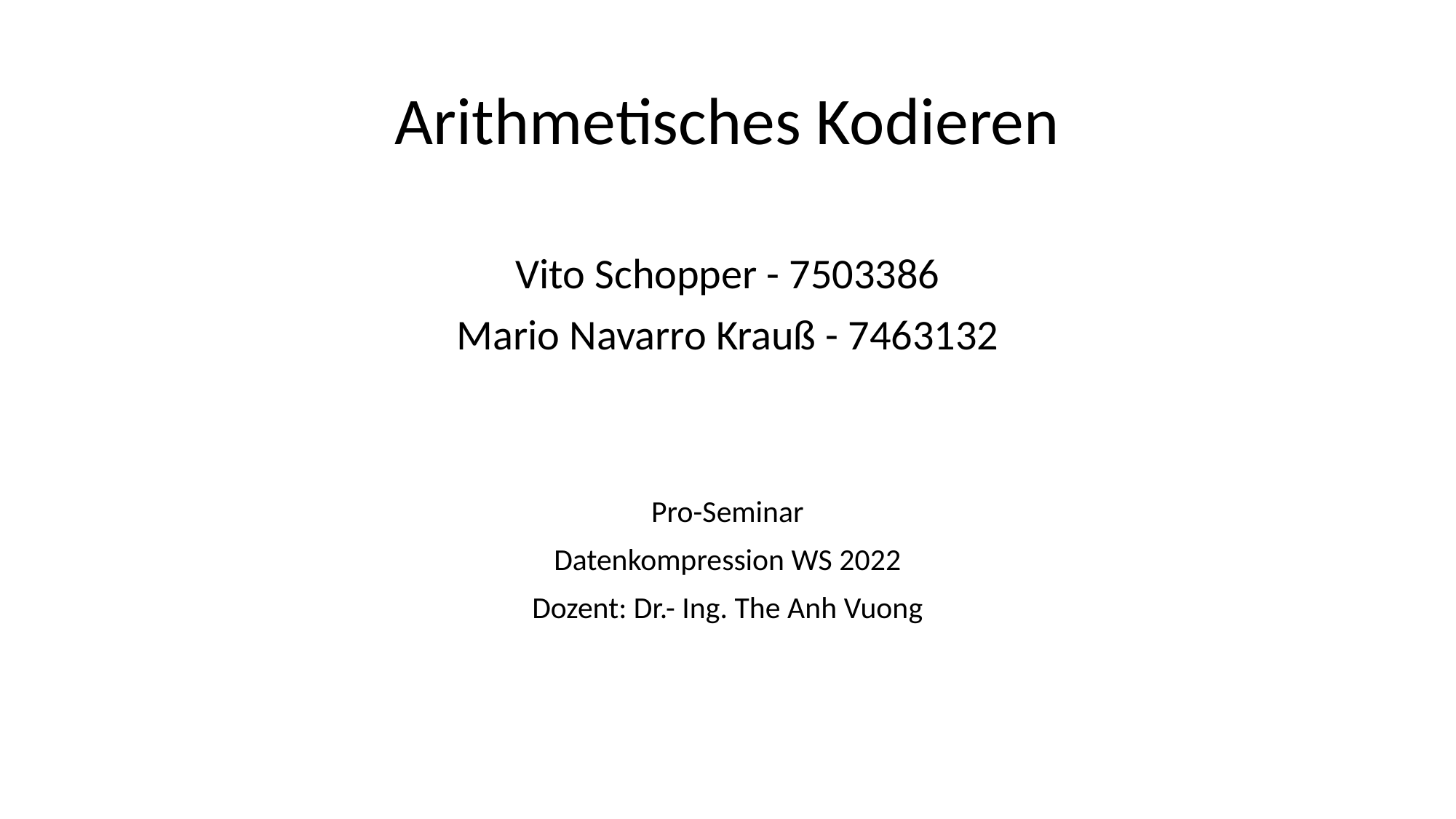

# Arithmetisches Kodieren
Vito Schopper - 7503386
Mario Navarro Krauß - 7463132

Pro-Seminar
Datenkompression WS 2022
Dozent: Dr.- Ing. The Anh Vuong